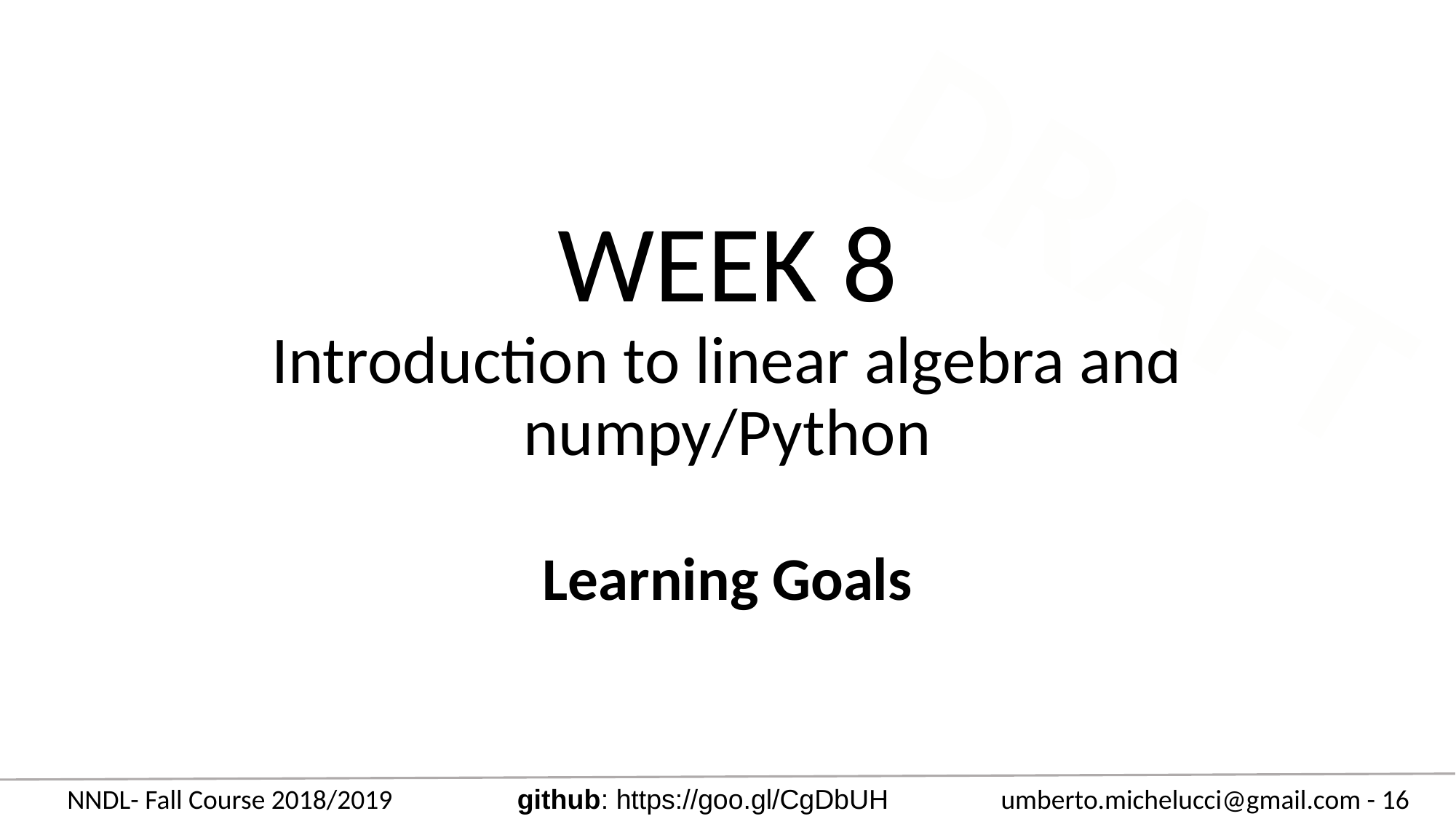

DRAFT
# WEEK 8 Introduction to linear algebra and numpy/Python
Learning Goals